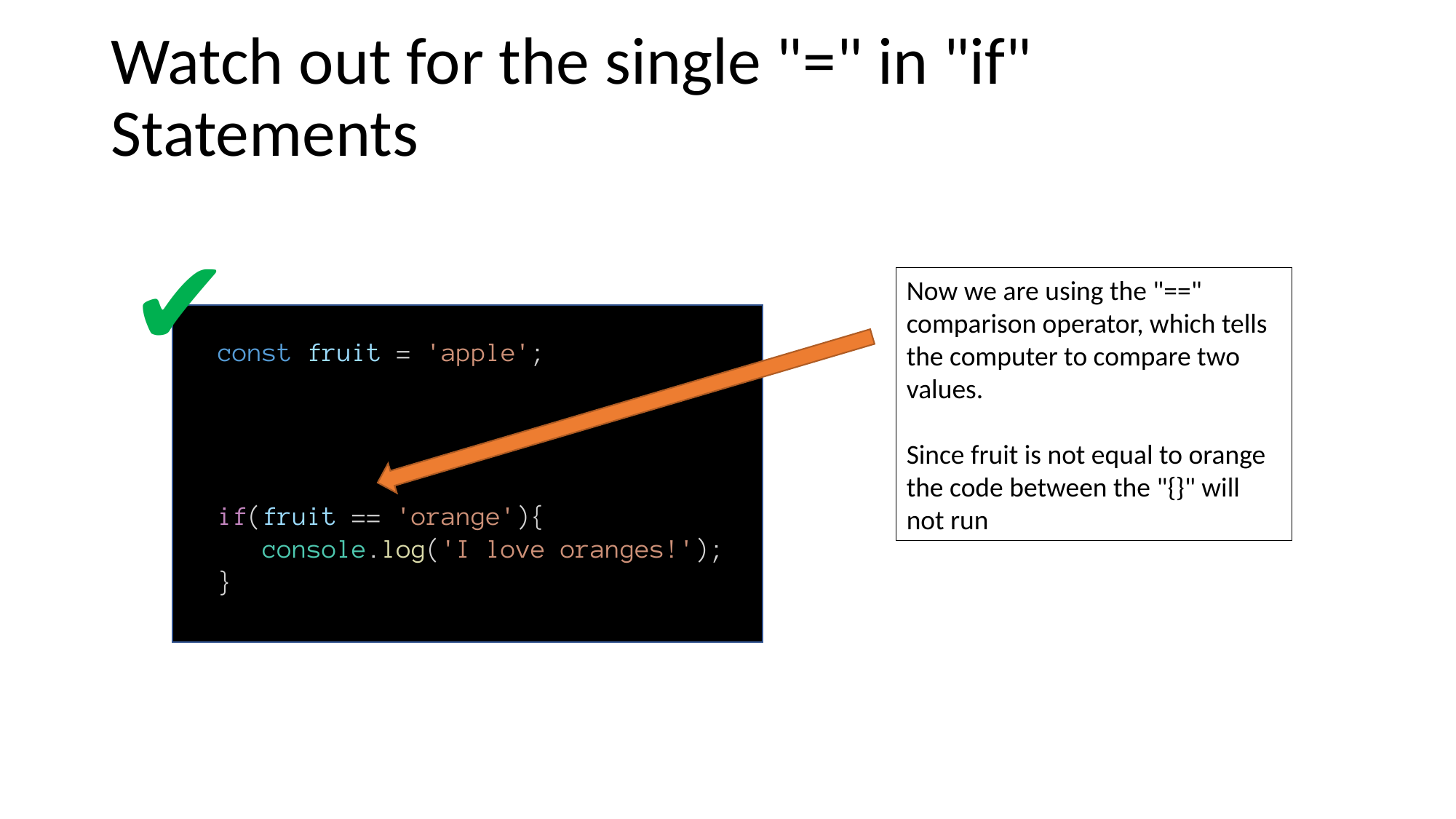

# Watch out for the single "=" in "if" Statements
✔
Now we are using the "==" comparison operator, which tells the computer to compare two values.

Since fruit is not equal to orange the code between the "{}" will not run

const fruit = 'apple';

if(fruit == 'orange'){
   console.log('I love oranges!');
}